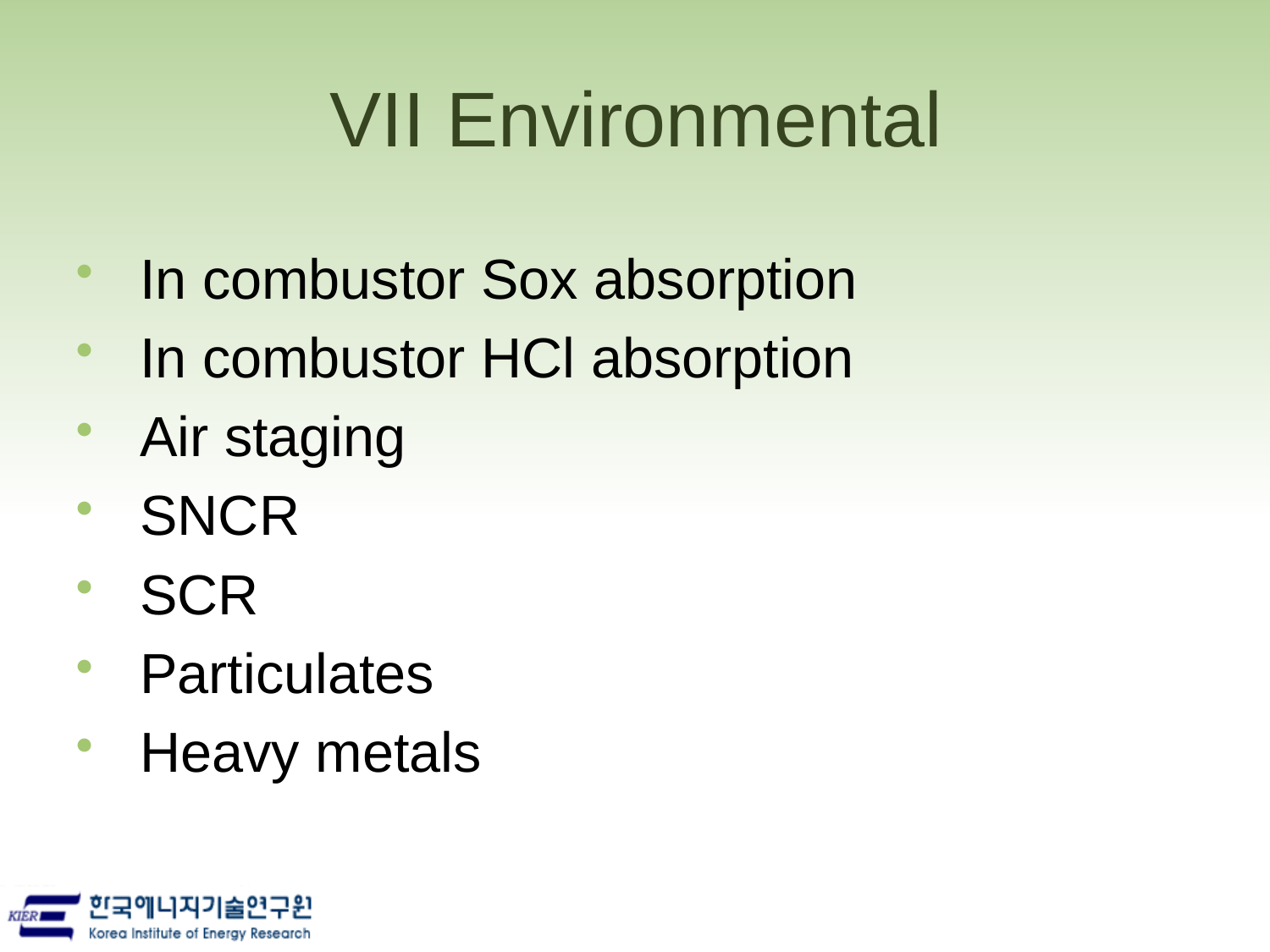

# VII Environmental
In combustor Sox absorption
In combustor HCl absorption
Air staging
SNCR
SCR
Particulates
Heavy metals